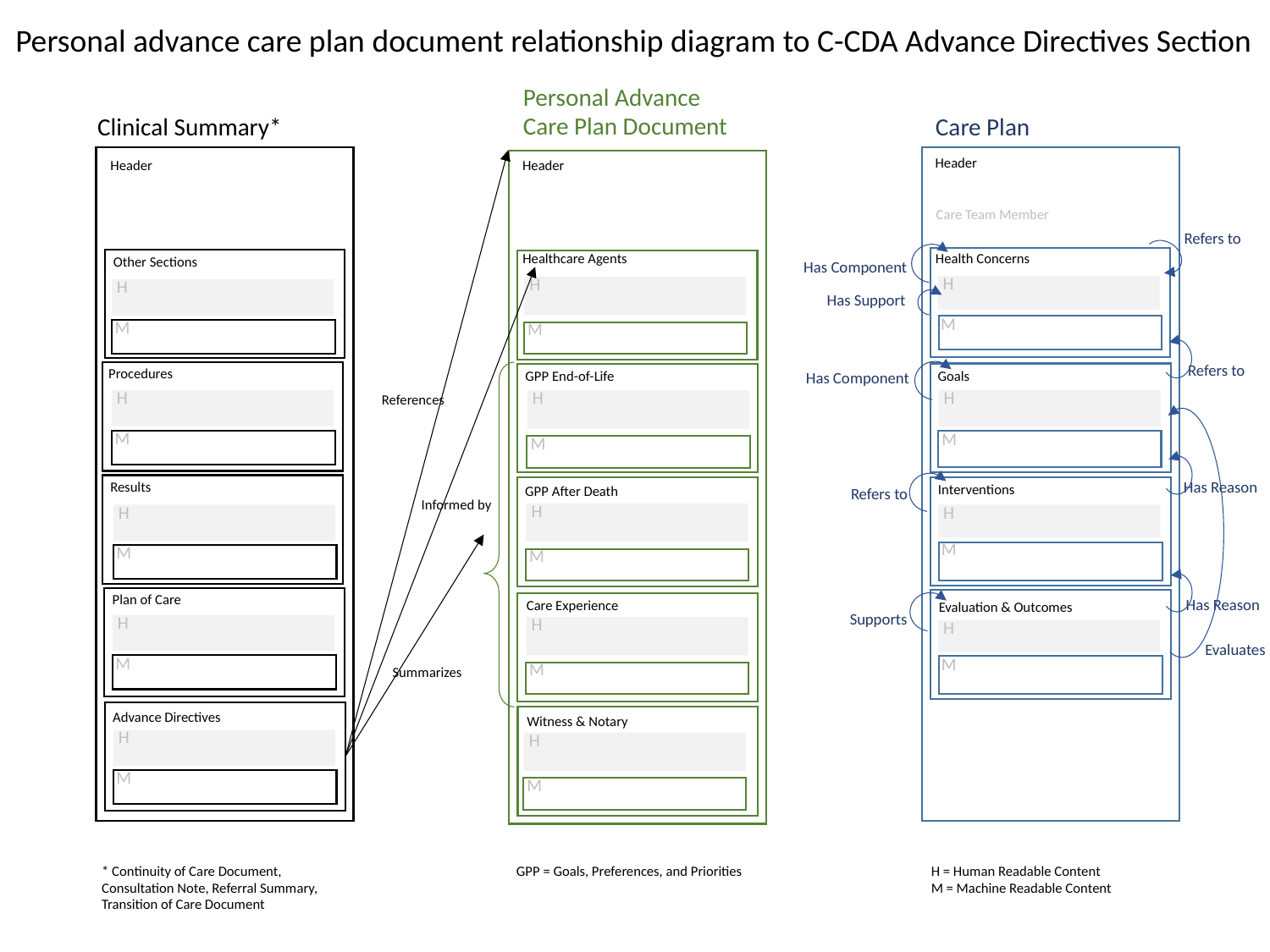

Personal advance care plan document relationship diagram to C-CDA Advance Directives Section
Personal Advance
Care Plan Document
Clinical Summary*
Care Plan

Header
Care Team Member
Refers to

Health Concerns

Has Component
H

Has Support

M

Refers to
Goals

Has Component

H

M

Has Reason

Interventions

Refers to
H

M

Has Reason

Evaluation & Outcomes

Supports
H

Evaluates
M

Header
Header

Healthcare Agents
Other Sections

H

M

H

M

Procedures
GPP End-of-Life

H
H

M

References

M

Results

GPP After Death

Informed by
H

M

H

M

Plan of Care

Care Experience

H
H

M

M

Summarizes
Advance Directives

Witness & Notary

H
H

M

M

* Continuity of Care Document, Consultation Note, Referral Summary, Transition of Care Document
GPP = Goals, Preferences, and Priorities
H = Human Readable Content
M = Machine Readable Content